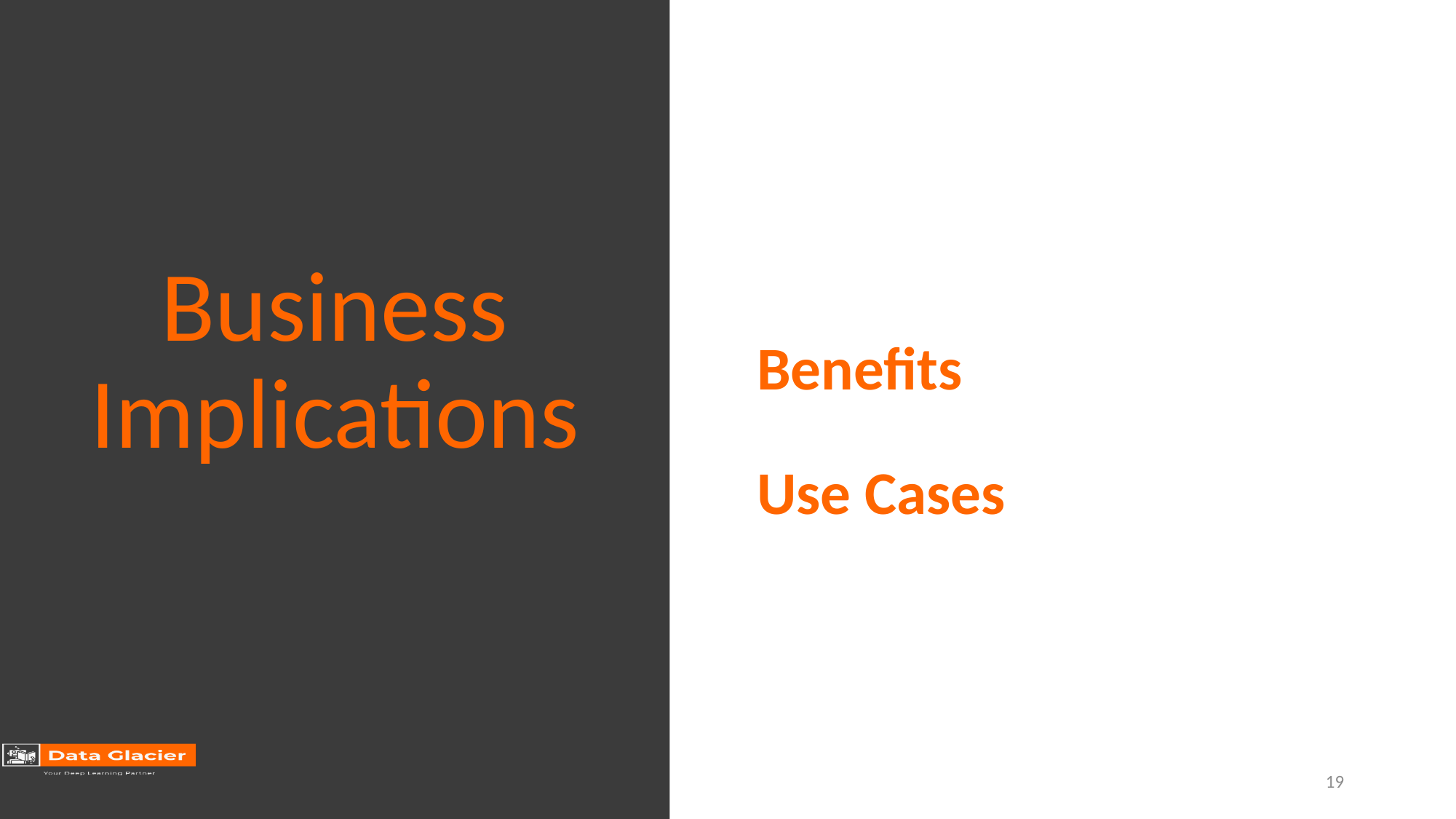

Benefits
Use Cases
# Business Implications
19